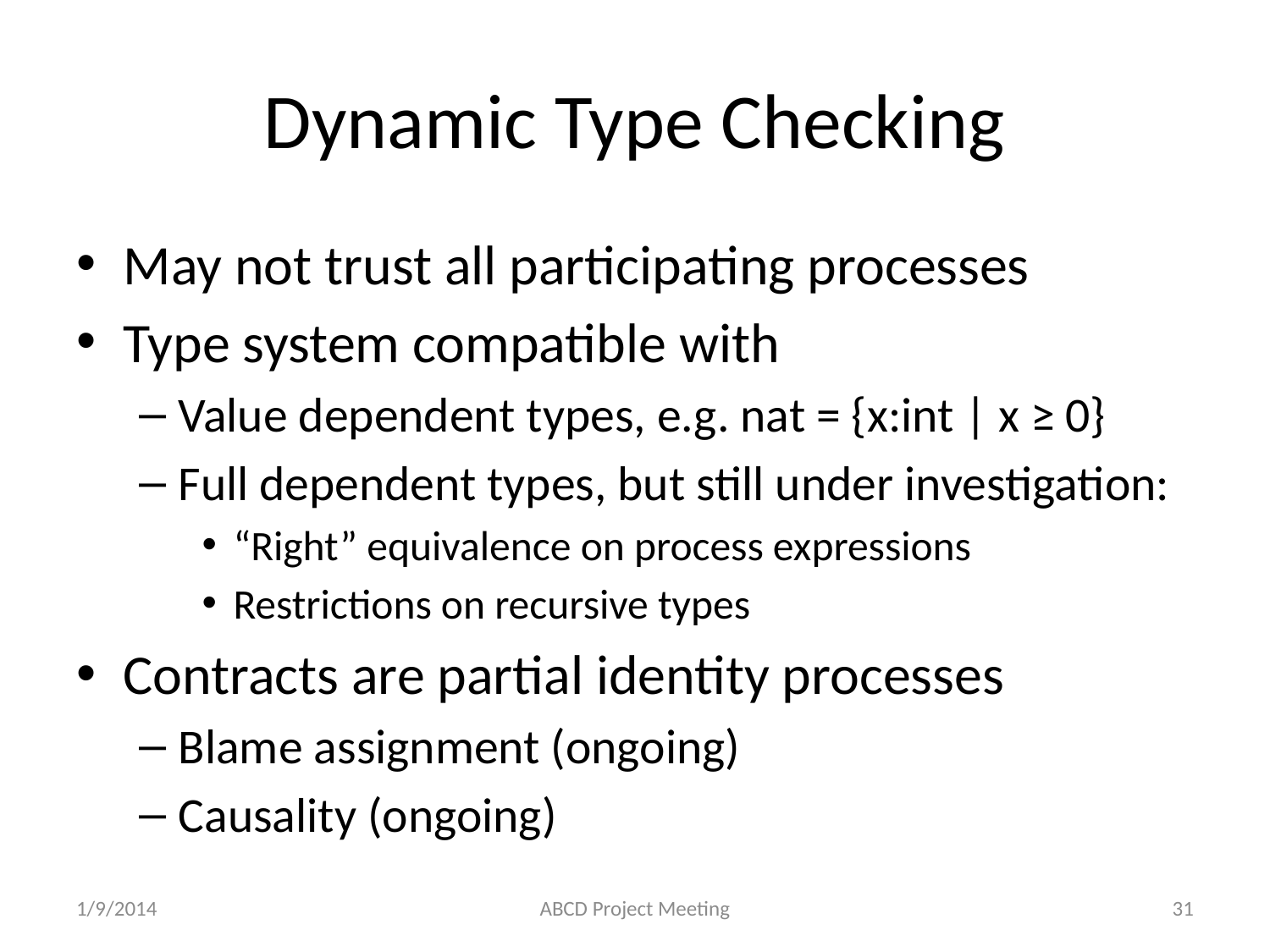

# Dynamic Type Checking
May not trust all participating processes
Type system compatible with
Value dependent types, e.g. nat = {x:int | x ≥ 0}
Full dependent types, but still under investigation:
“Right” equivalence on process expressions
Restrictions on recursive types
Contracts are partial identity processes
Blame assignment (ongoing)
Causality (ongoing)
1/9/2014
ABCD Project Meeting
31